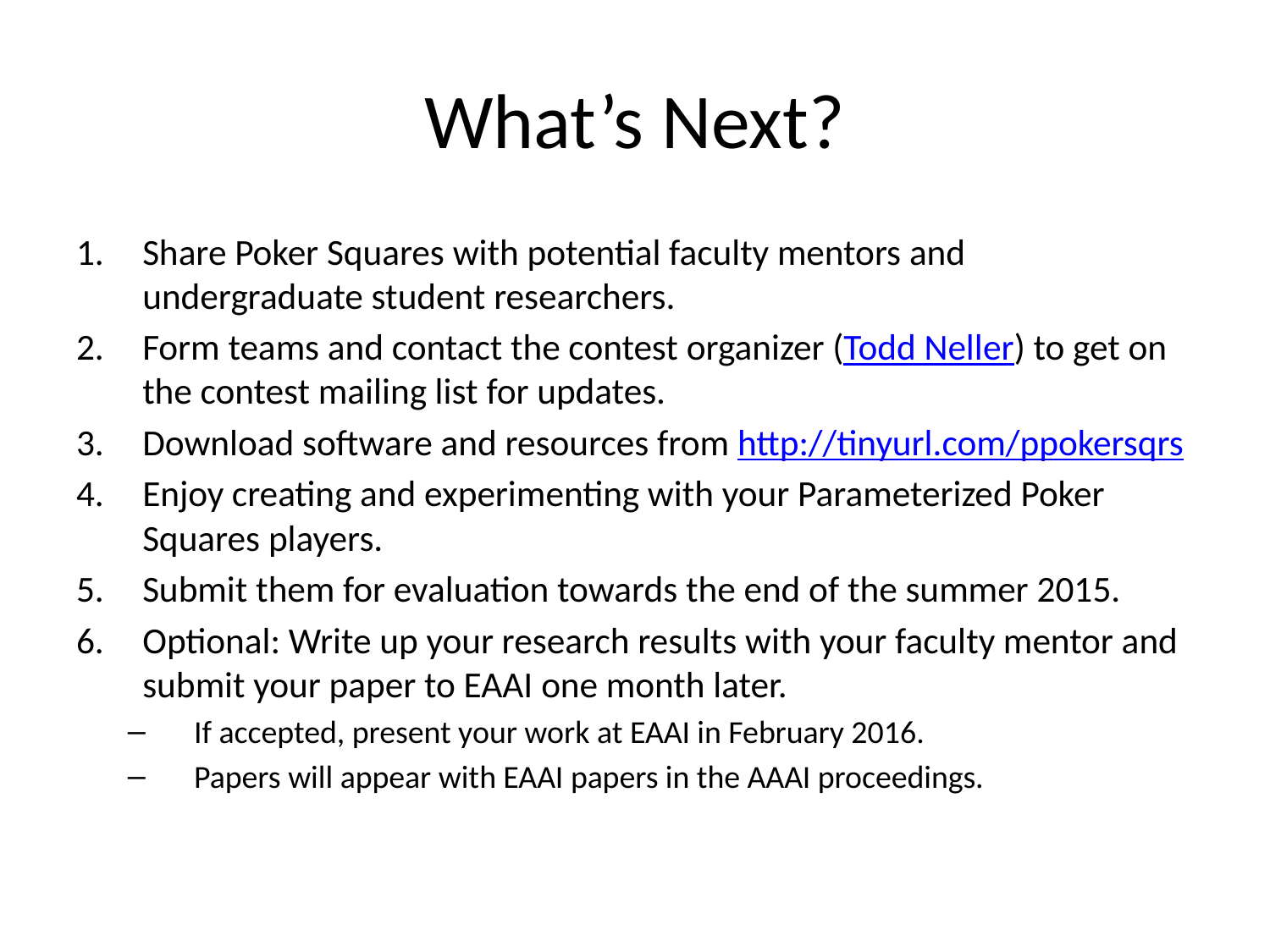

# What’s Next?
Share Poker Squares with potential faculty mentors and undergraduate student researchers.
Form teams and contact the contest organizer (Todd Neller) to get on the contest mailing list for updates.
Download software and resources from http://tinyurl.com/ppokersqrs
Enjoy creating and experimenting with your Parameterized Poker Squares players.
Submit them for evaluation towards the end of the summer 2015.
Optional: Write up your research results with your faculty mentor and submit your paper to EAAI one month later.
If accepted, present your work at EAAI in February 2016.
Papers will appear with EAAI papers in the AAAI proceedings.